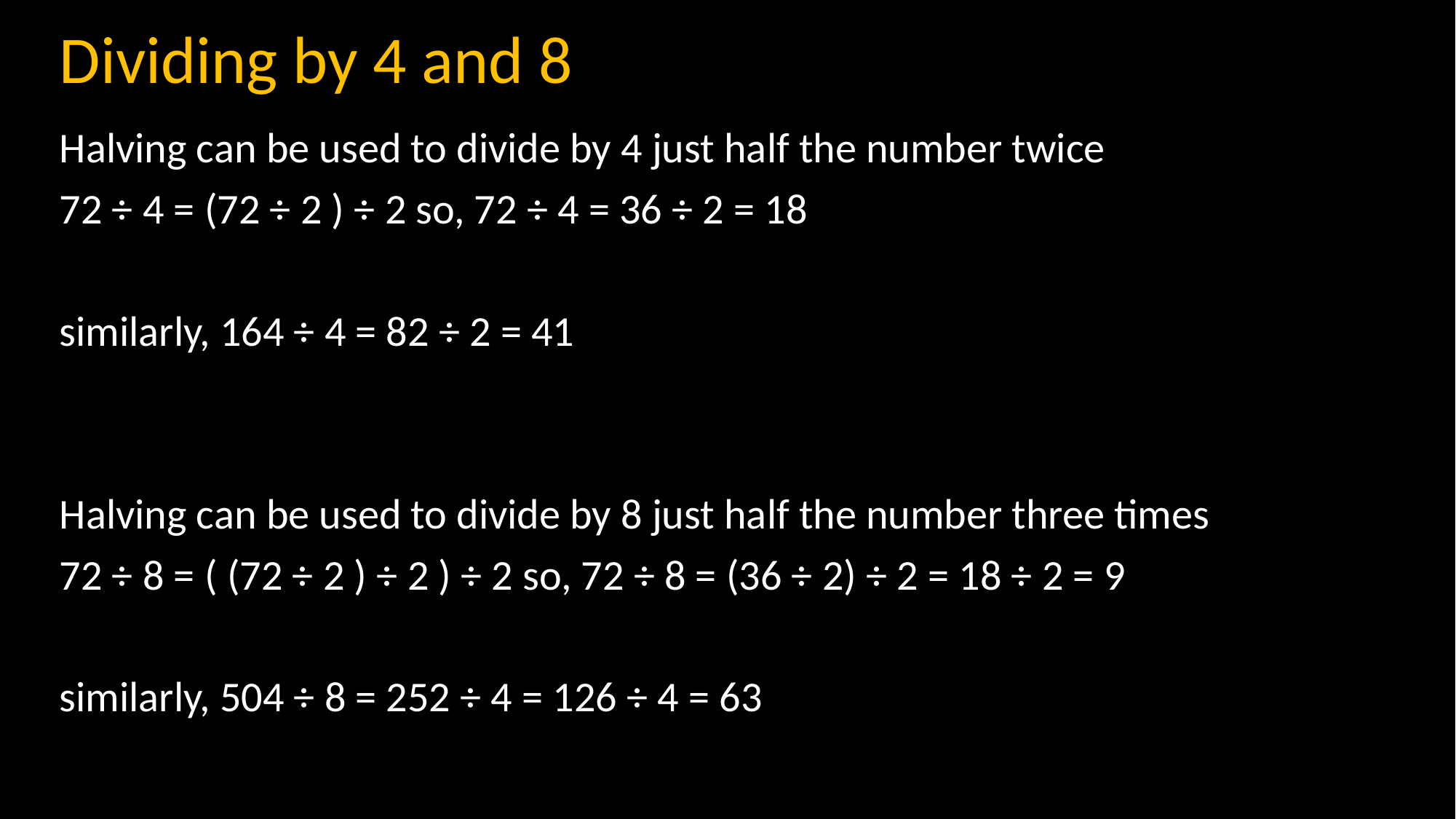

# Dividing by 4 and 8
Halving can be used to divide by 4 just half the number twice
72 ÷ 4 = (72 ÷ 2 ) ÷ 2 so, 72 ÷ 4 = 36 ÷ 2 = 18

similarly, 164 ÷ 4 = 82 ÷ 2 = 41

Halving can be used to divide by 8 just half the number three times
72 ÷ 8 = ( (72 ÷ 2 ) ÷ 2 ) ÷ 2 so, 72 ÷ 8 = (36 ÷ 2) ÷ 2 = 18 ÷ 2 = 9

similarly, 504 ÷ 8 = 252 ÷ 4 = 126 ÷ 4 = 63